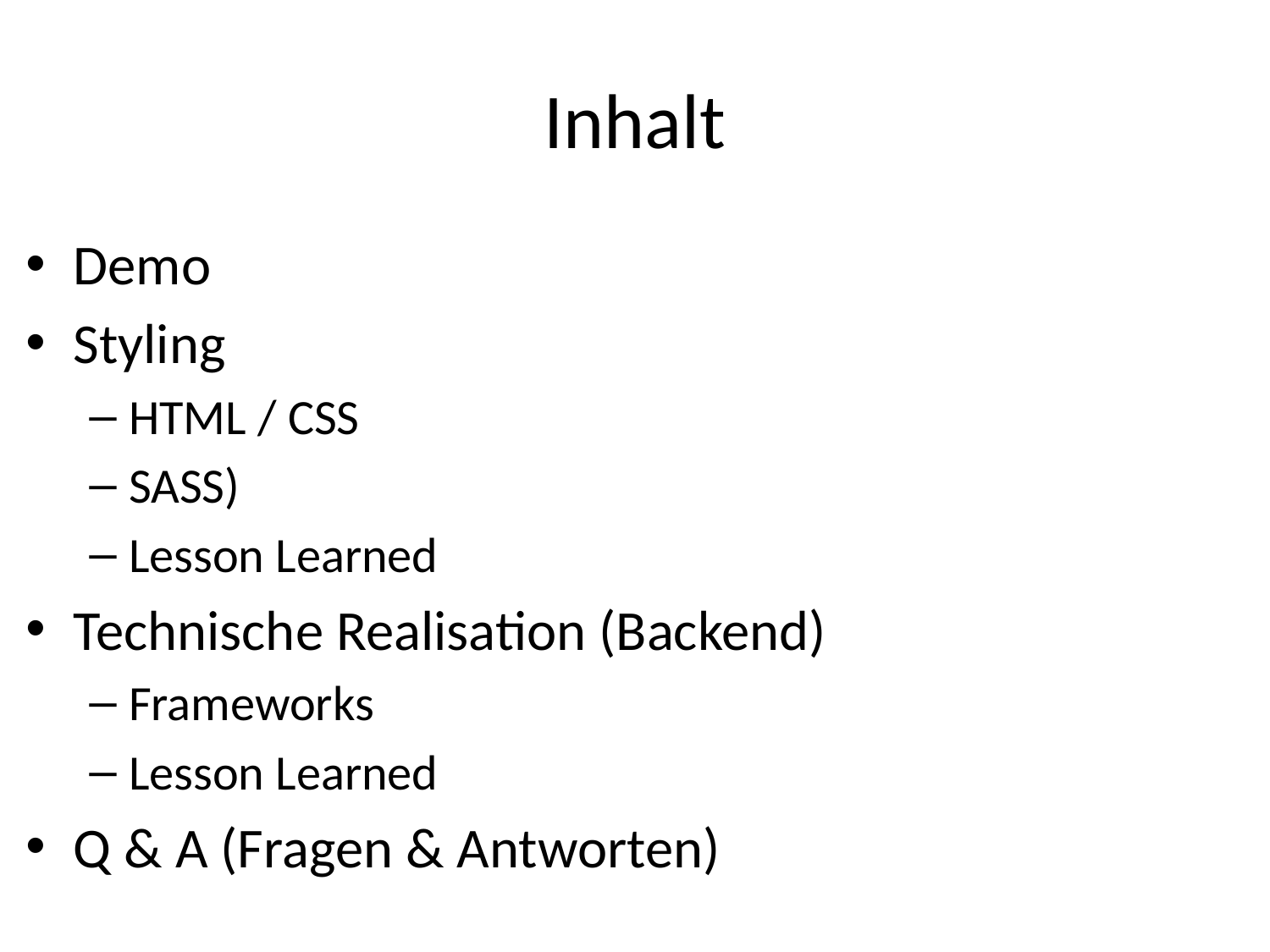

# Inhalt
Demo
Styling
HTML / CSS
SASS)
Lesson Learned
Technische Realisation (Backend)
Frameworks
Lesson Learned
Q & A (Fragen & Antworten)